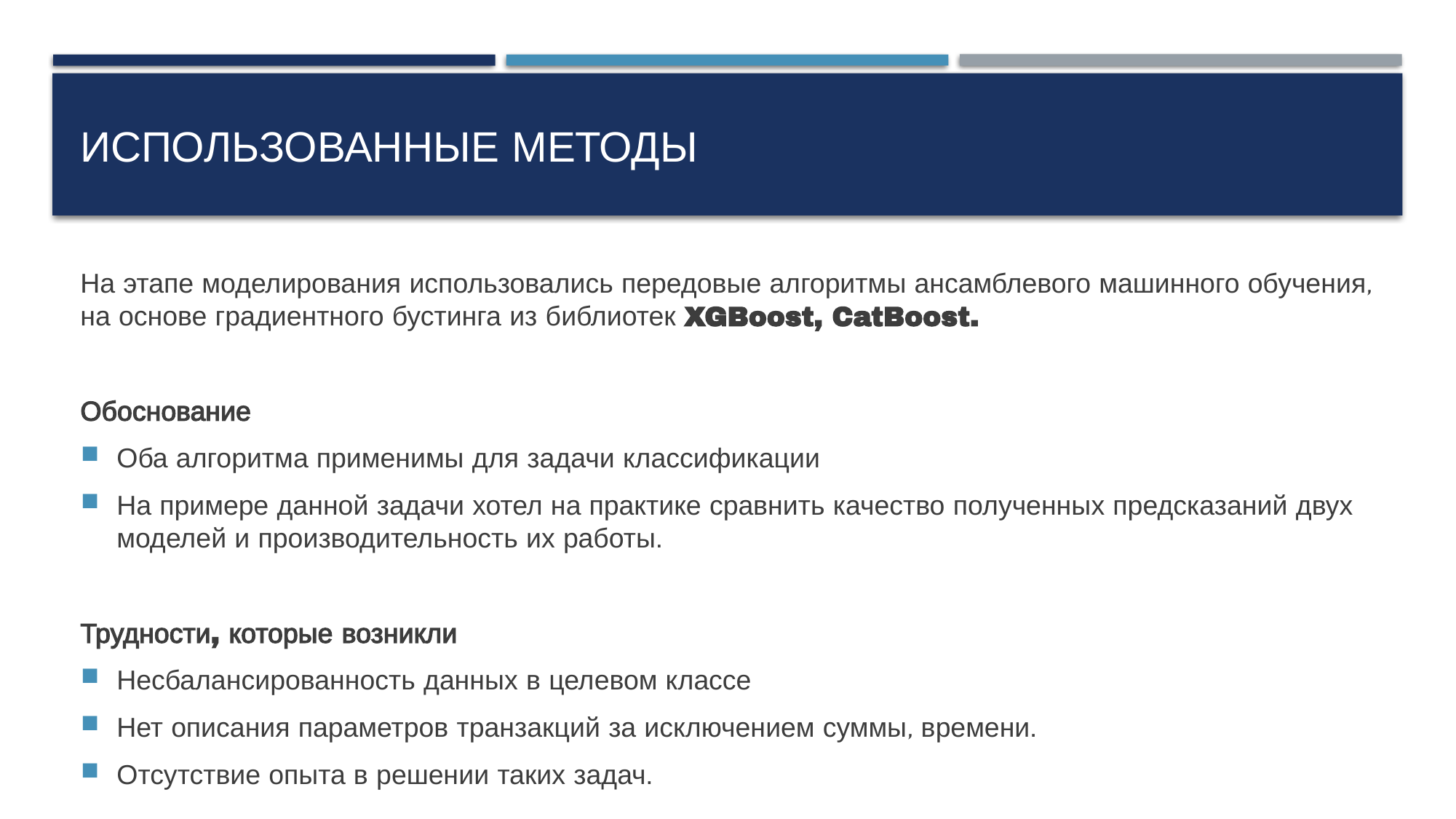

# Использованные методы
На этапе моделирования использовались передовые алгоритмы ансамблевого машинного обучения, на основе градиентного бустинга из библиотек XGBoost, CatBoost.

Обоснование
Оба алгоритма применимы для задачи классификации
На примере данной задачи хотел на практике сравнить качество полученных предсказаний двух моделей и производительность их работы.

Трудности, которые возникли
Несбалансированность данных в целевом классе
Нет описания параметров транзакций за исключением суммы, времени.
Отсутствие опыта в решении таких задач.